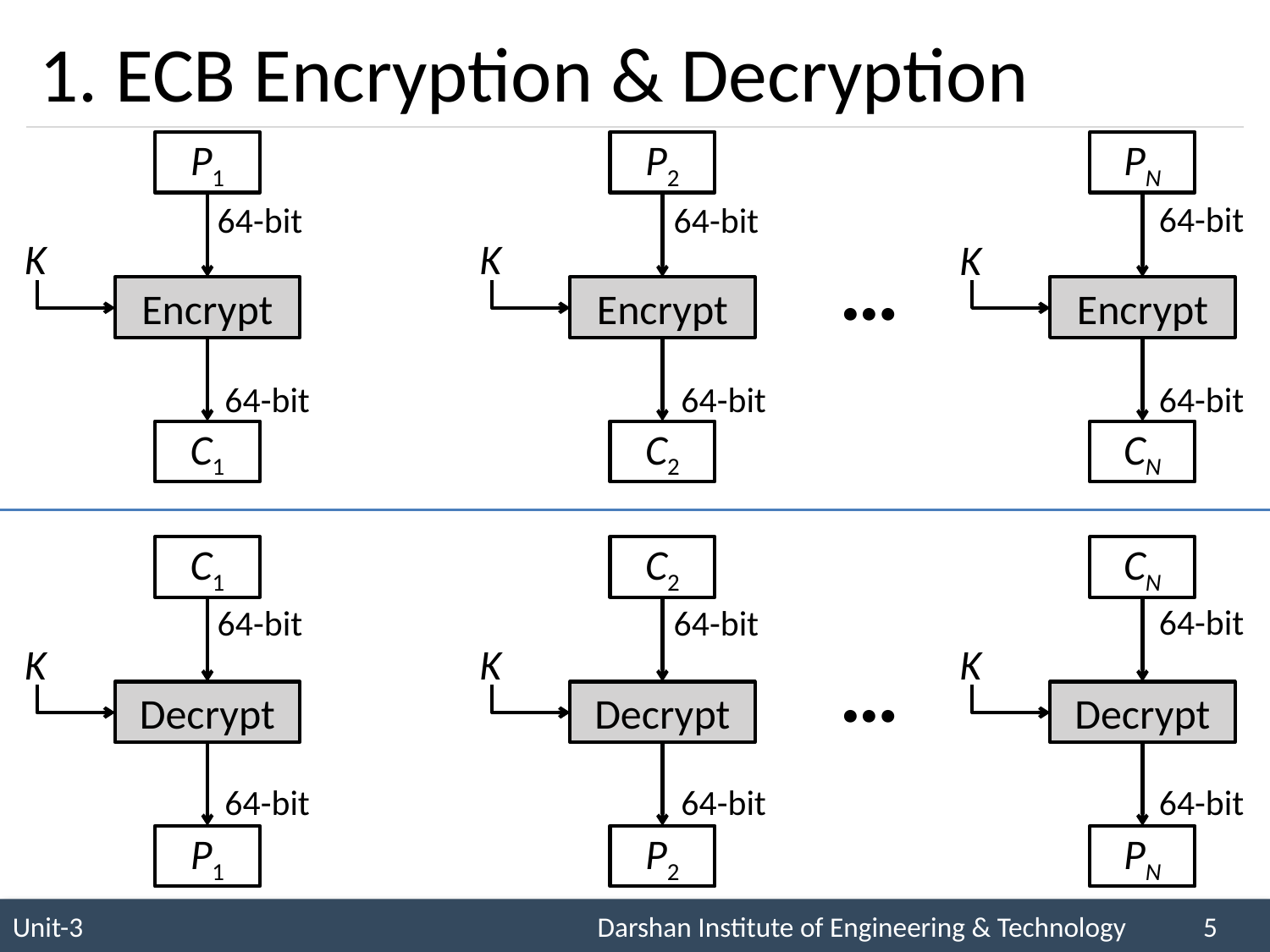

# 1. ECB Encryption & Decryption
P1
P2
PN
64-bit
64-bit
64-bit
K

K

K

…
Encrypt
Encrypt
Encrypt
64-bit
64-bit
64-bit
C1
C2
CN
C1
C2
CN
64-bit
64-bit
64-bit
K

K

…
K

Decrypt
Decrypt
Decrypt
64-bit
64-bit
64-bit
P1
P2
PN